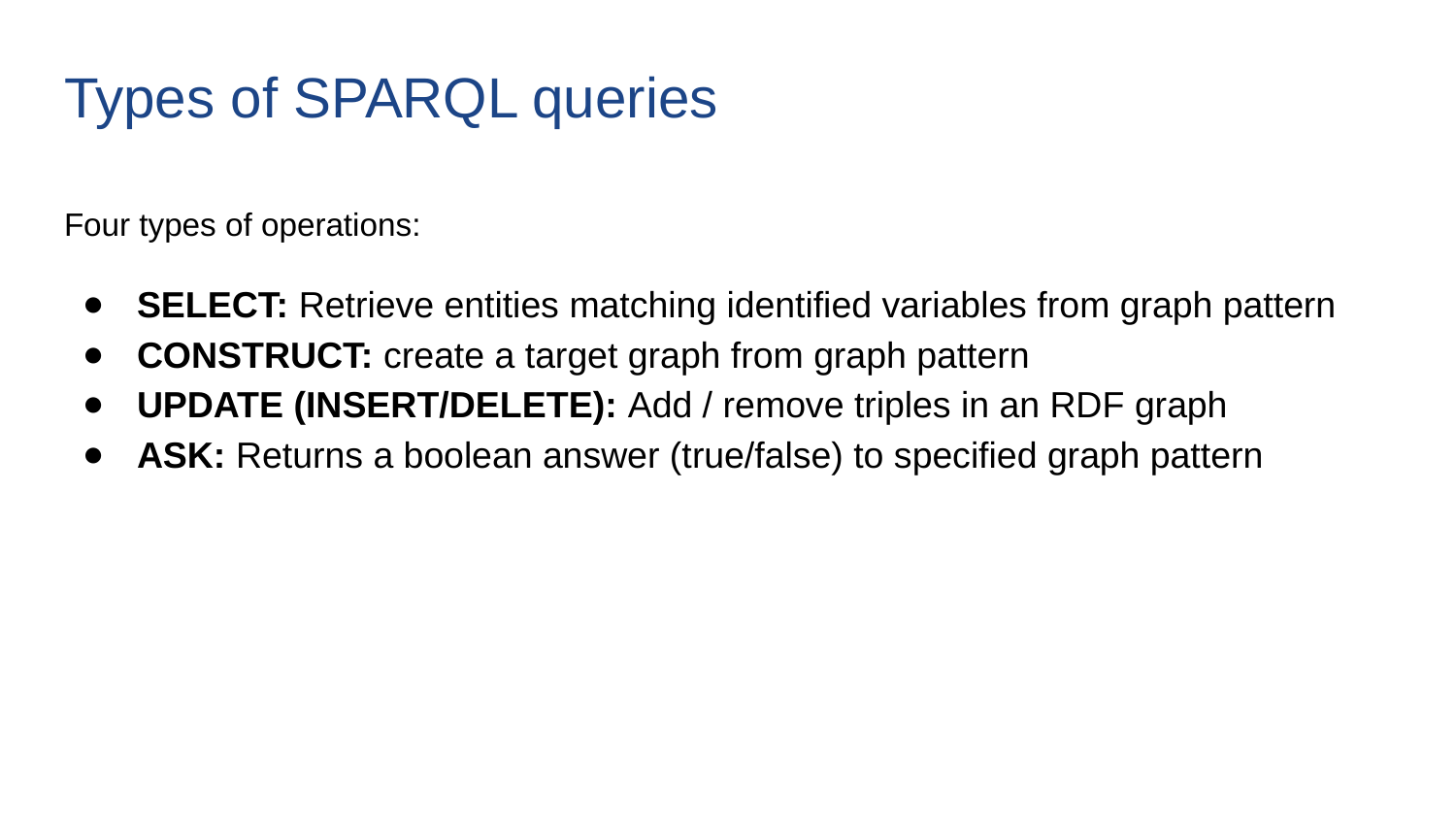

# Types of SPARQL queries
Four types of operations:
SELECT: Retrieve entities matching identified variables from graph pattern
CONSTRUCT: create a target graph from graph pattern
UPDATE (INSERT/DELETE): Add / remove triples in an RDF graph
ASK: Returns a boolean answer (true/false) to specified graph pattern